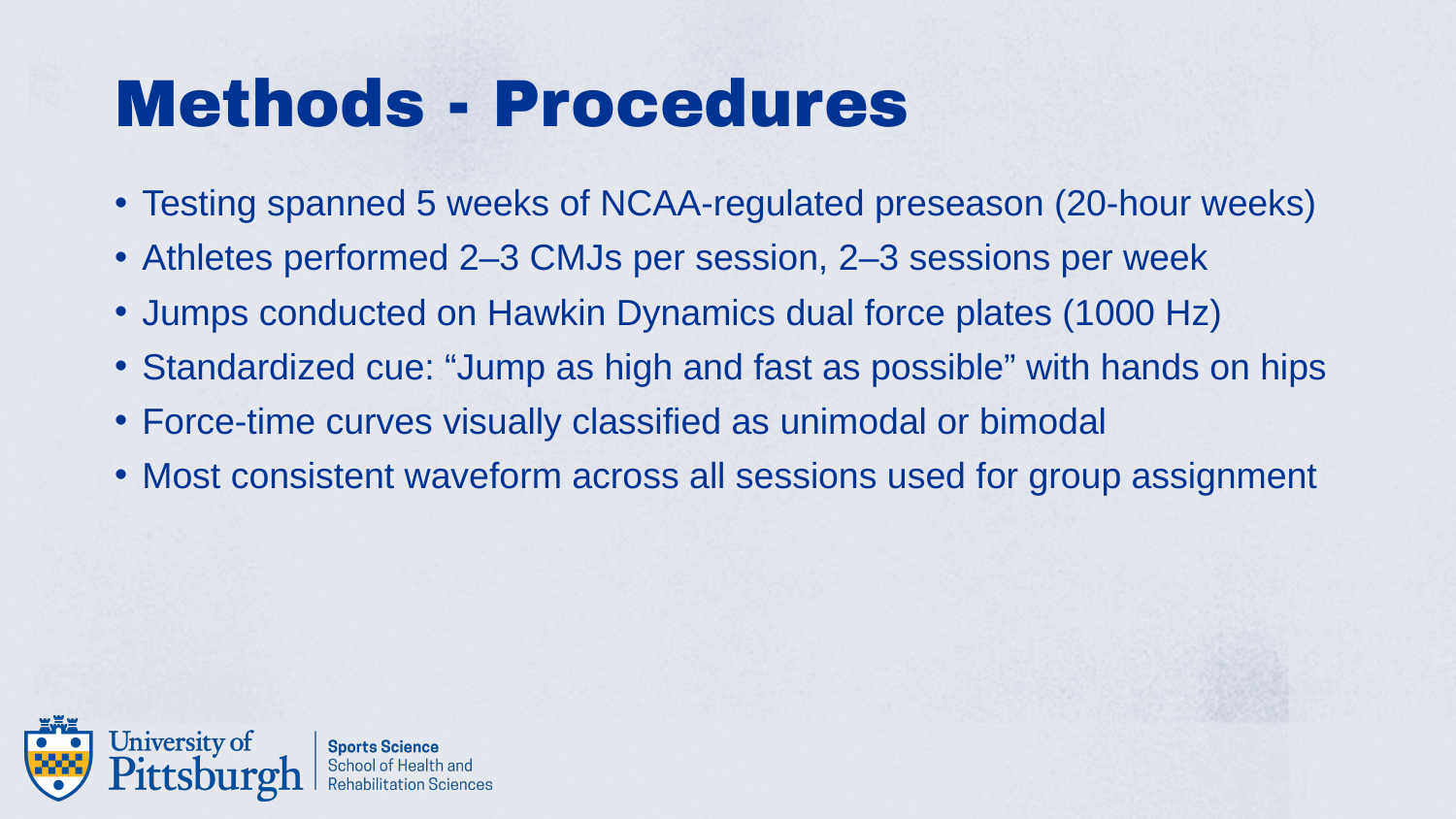

# Methods - Procedures
Testing spanned 5 weeks of NCAA-regulated preseason (20-hour weeks)
Athletes performed 2–3 CMJs per session, 2–3 sessions per week
Jumps conducted on Hawkin Dynamics dual force plates (1000 Hz)
Standardized cue: “Jump as high and fast as possible” with hands on hips
Force-time curves visually classified as unimodal or bimodal
Most consistent waveform across all sessions used for group assignment